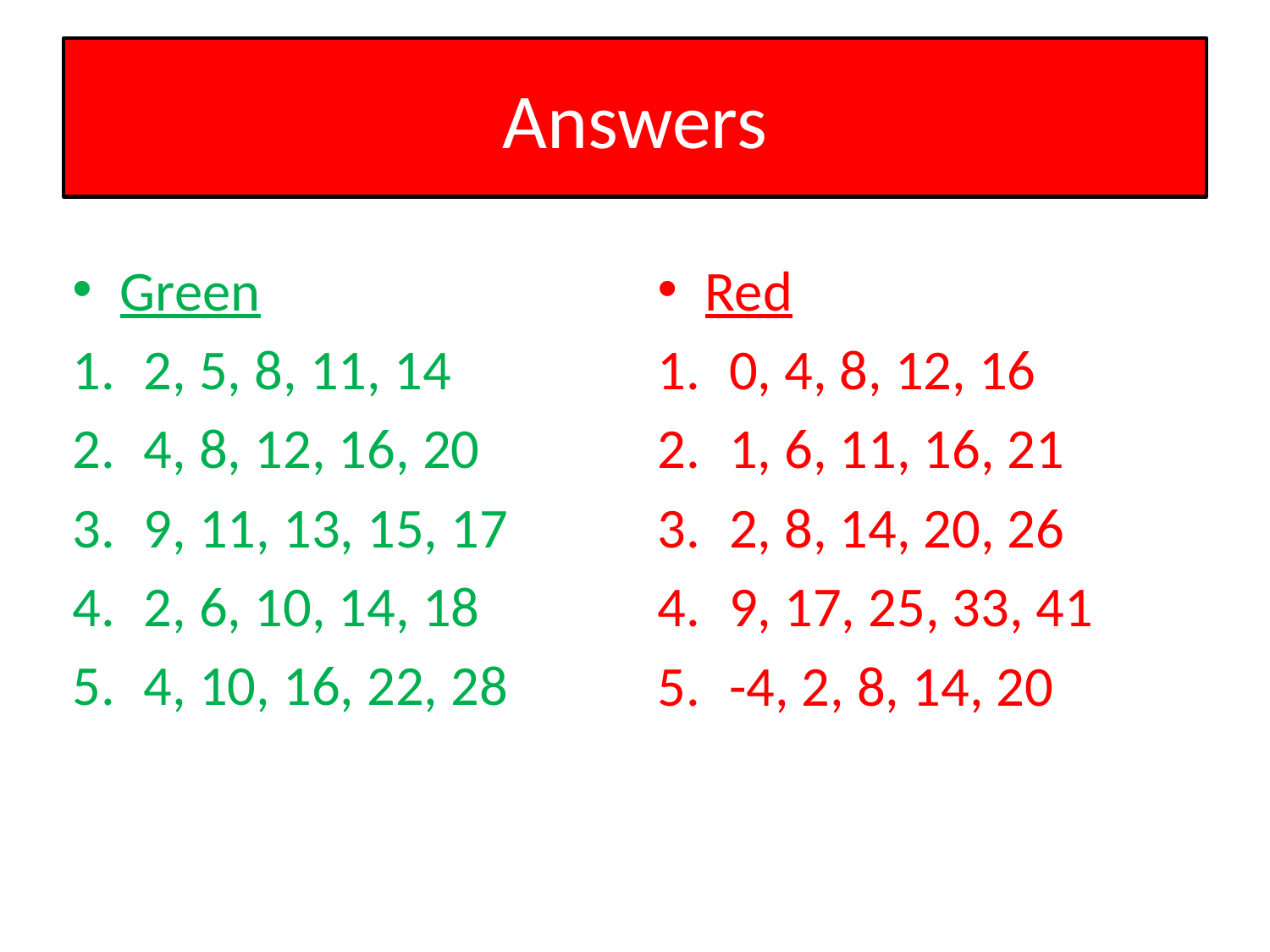

# Answers
Green
2, 5, 8, 11, 14
4, 8, 12, 16, 20
9, 11, 13, 15, 17
2, 6, 10, 14, 18
4, 10, 16, 22, 28

Red
0, 4, 8, 12, 16
1, 6, 11, 16, 21
2, 8, 14, 20, 26
9, 17, 25, 33, 41
-4, 2, 8, 14, 20